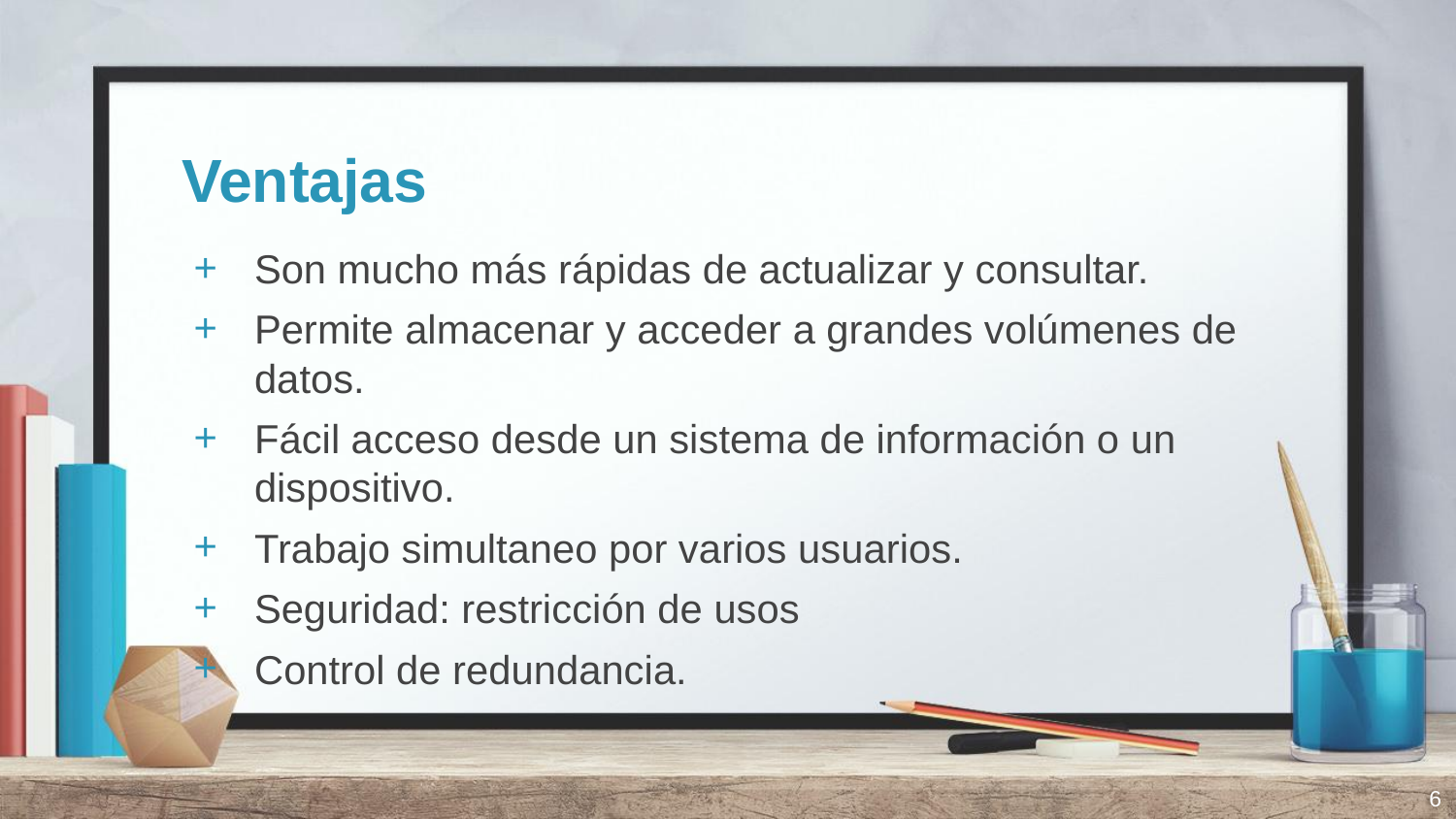

# Ventajas
Son mucho más rápidas de actualizar y consultar.
Permite almacenar y acceder a grandes volúmenes de datos.
Fácil acceso desde un sistema de información o un dispositivo.
Trabajo simultaneo por varios usuarios.
Seguridad: restricción de usos
Control de redundancia.

6